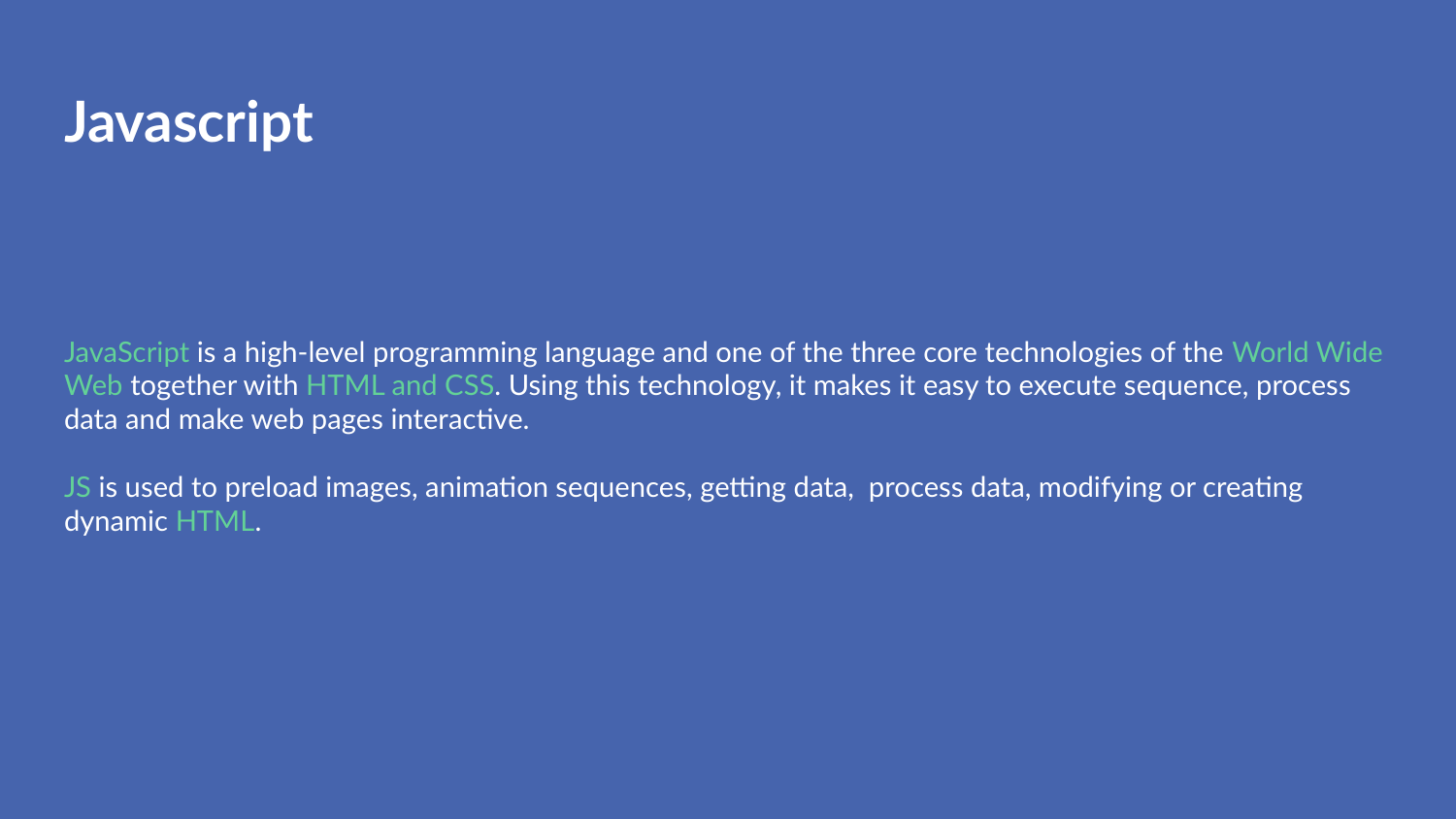

# Javascript

JavaScript is a high-level programming language and one of the three core technologies of the World Wide Web together with HTML and CSS. Using this technology, it makes it easy to execute sequence, process data and make web pages interactive.

JS is used to preload images, animation sequences, getting data,  process data, modifying or creating dynamic HTML.